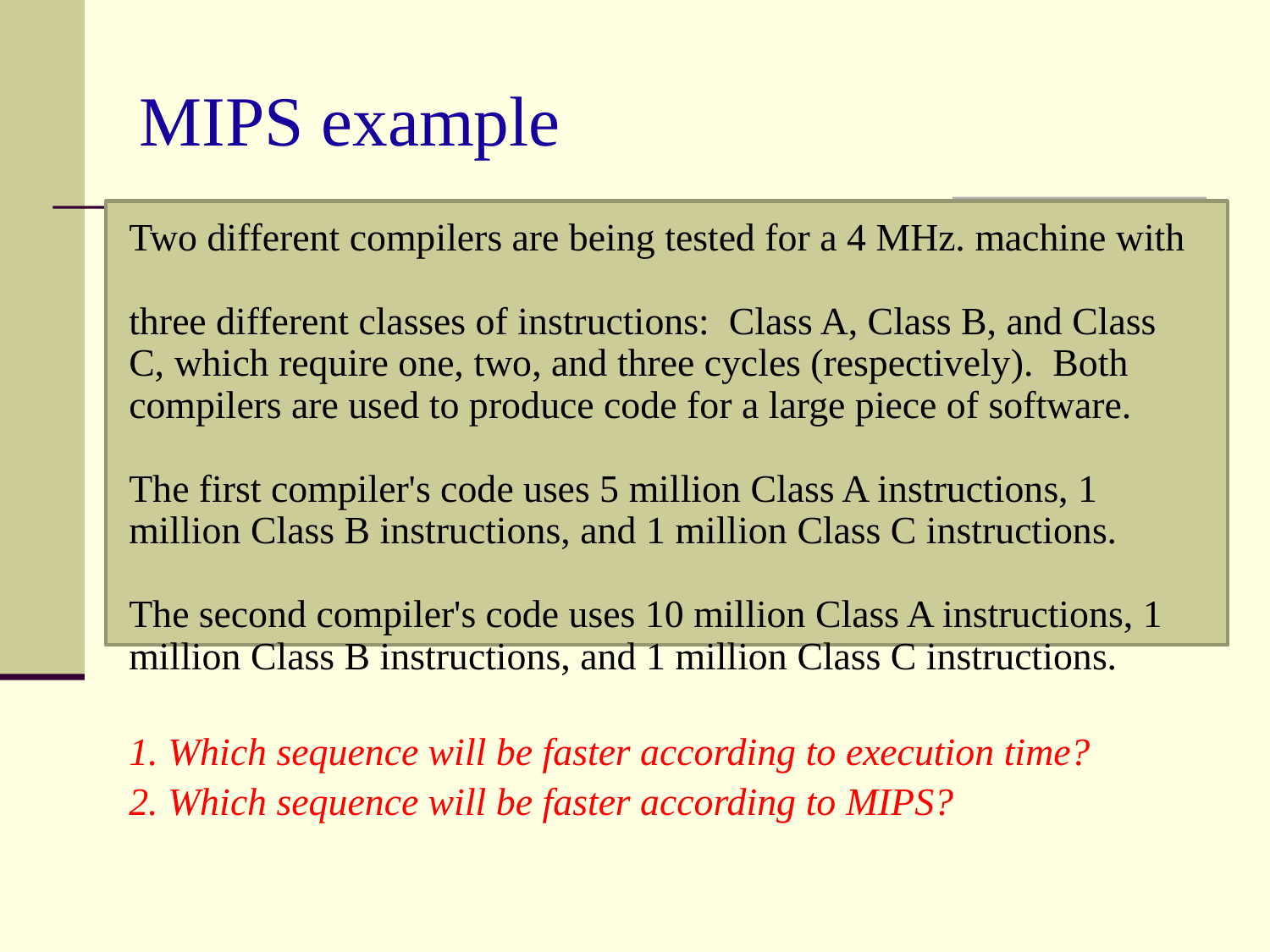

# MIPS example

Two different compilers are being tested for a 4 MHz. machine with
three different classes of instructions:  Class A, Class B, and Class C, which require one, two, and three cycles (respectively).  Both compilers are used to produce code for a large piece of software.
The first compiler's code uses 5 million Class A instructions, 1 million Class B instructions, and 1 million Class C instructions.
The second compiler's code uses 10 million Class A instructions, 1
million Class B instructions, and 1 million Class C instructions.
1. Which sequence will be faster according to execution time?
2. Which sequence will be faster according to MIPS?